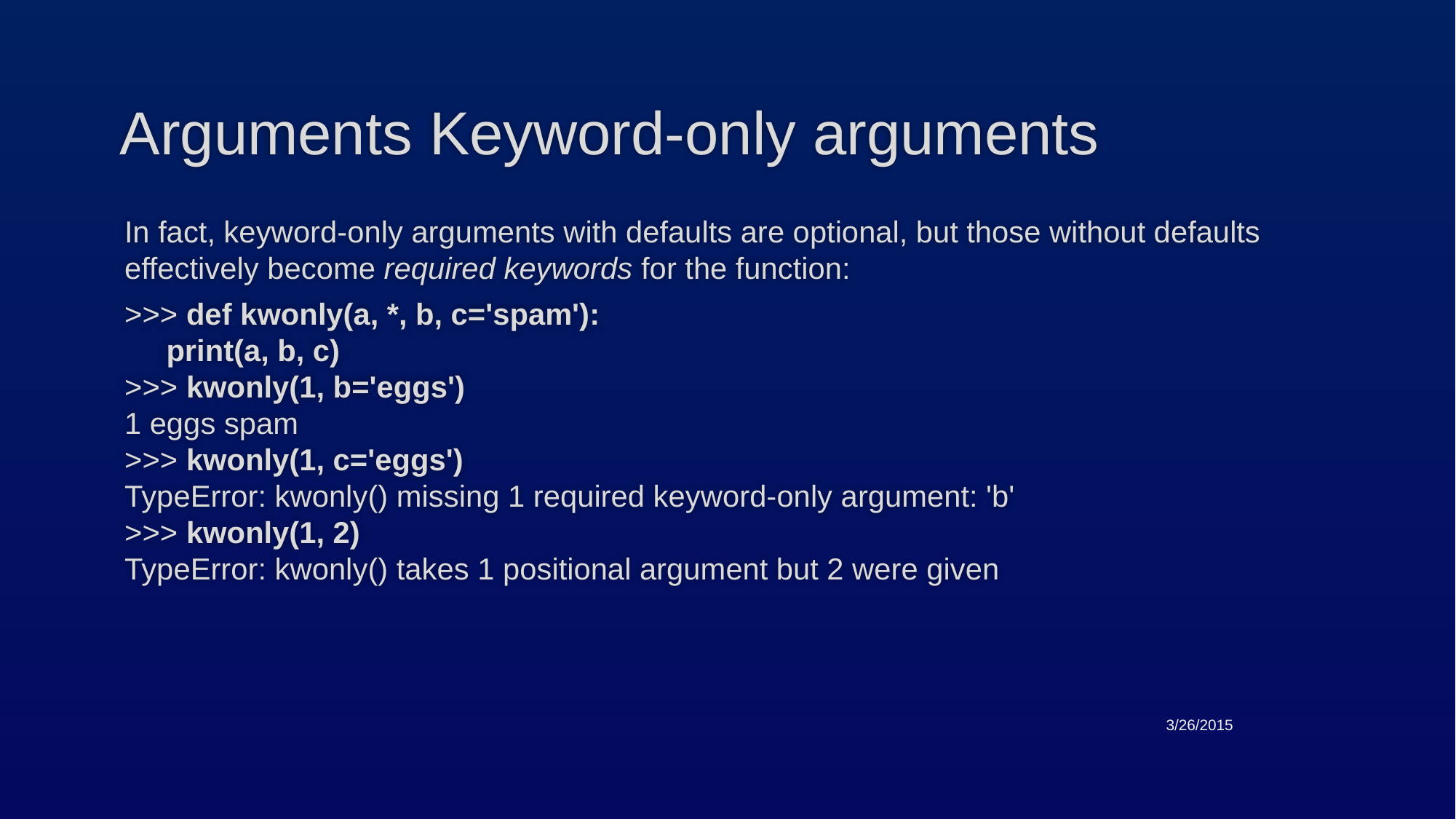

# Arguments Keyword-only arguments
In fact, keyword-only arguments with defaults are optional, but those without defaults effectively become required keywords for the function:
>>> def kwonly(a, *, b, c='spam'):
     print(a, b, c)
>>> kwonly(1, b='eggs')
1 eggs spam
>>> kwonly(1, c='eggs')
TypeError: kwonly() missing 1 required keyword-only argument: 'b'
>>> kwonly(1, 2)
TypeError: kwonly() takes 1 positional argument but 2 were given
3/26/2015